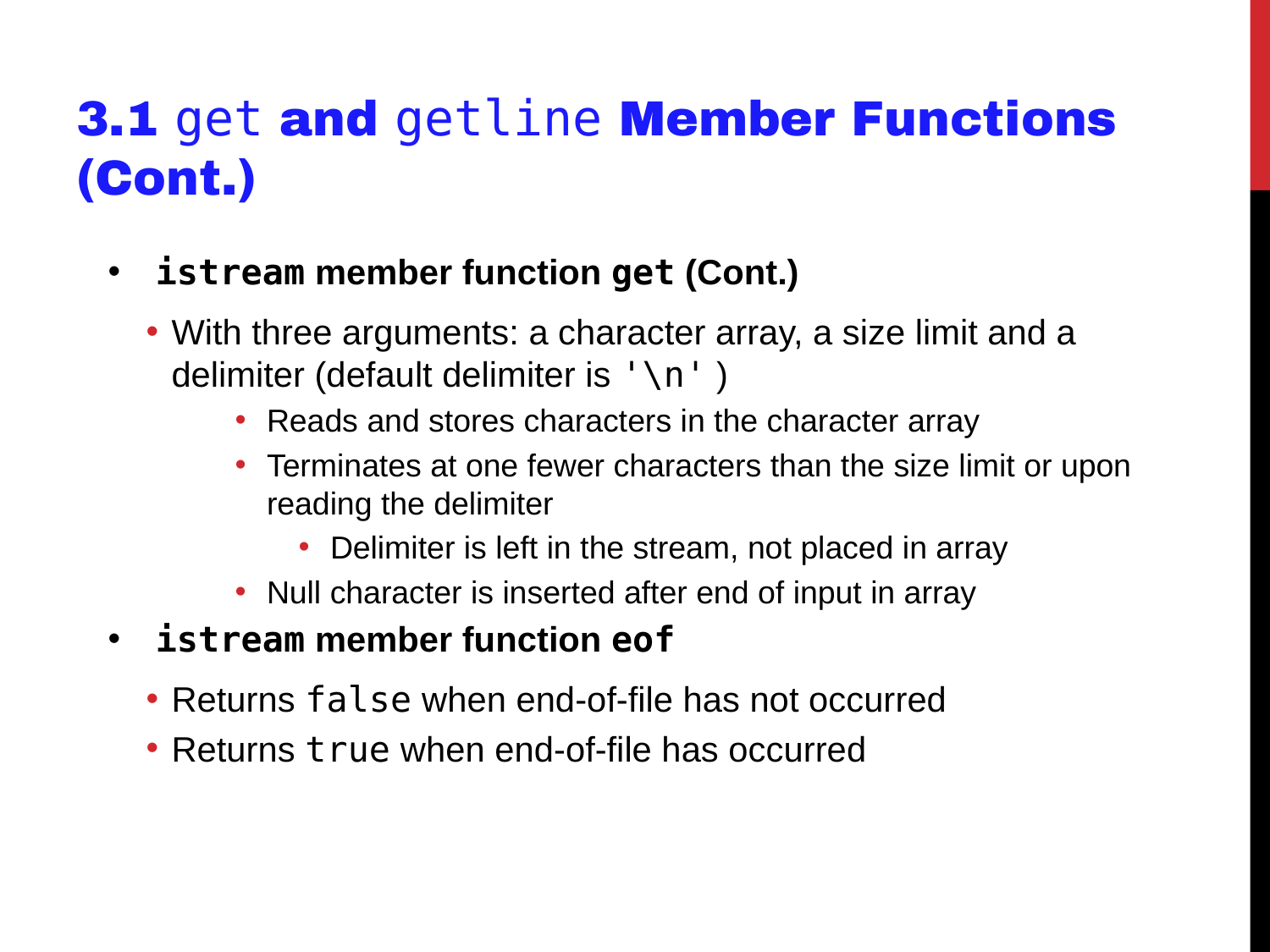

# 3.1 get and getline Member Functions (Cont.)
istream member function get (Cont.)
With three arguments: a character array, a size limit and a delimiter (default delimiter is '\n' )
Reads and stores characters in the character array
Terminates at one fewer characters than the size limit or upon reading the delimiter
Delimiter is left in the stream, not placed in array
Null character is inserted after end of input in array
istream member function eof
Returns false when end-of-file has not occurred
Returns true when end-of-file has occurred